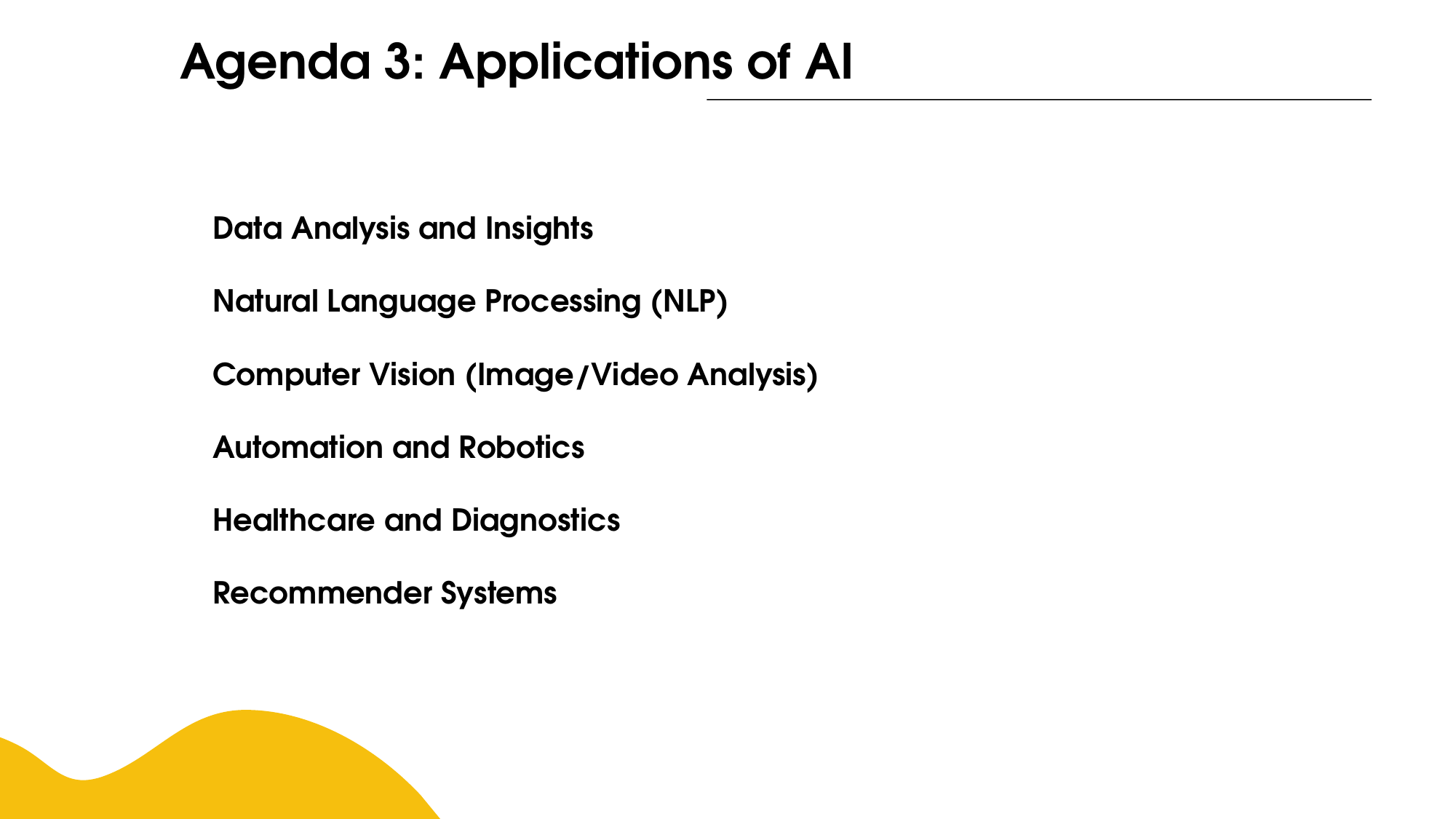

Agenda 3: Applications of AI

       Data Analysis and Insights

       Natural Language Processing (NLP)

       Computer Vision (Image/Video Analysis)

       Automation and Robotics

       Healthcare and Diagnostics

       Recommender Systems